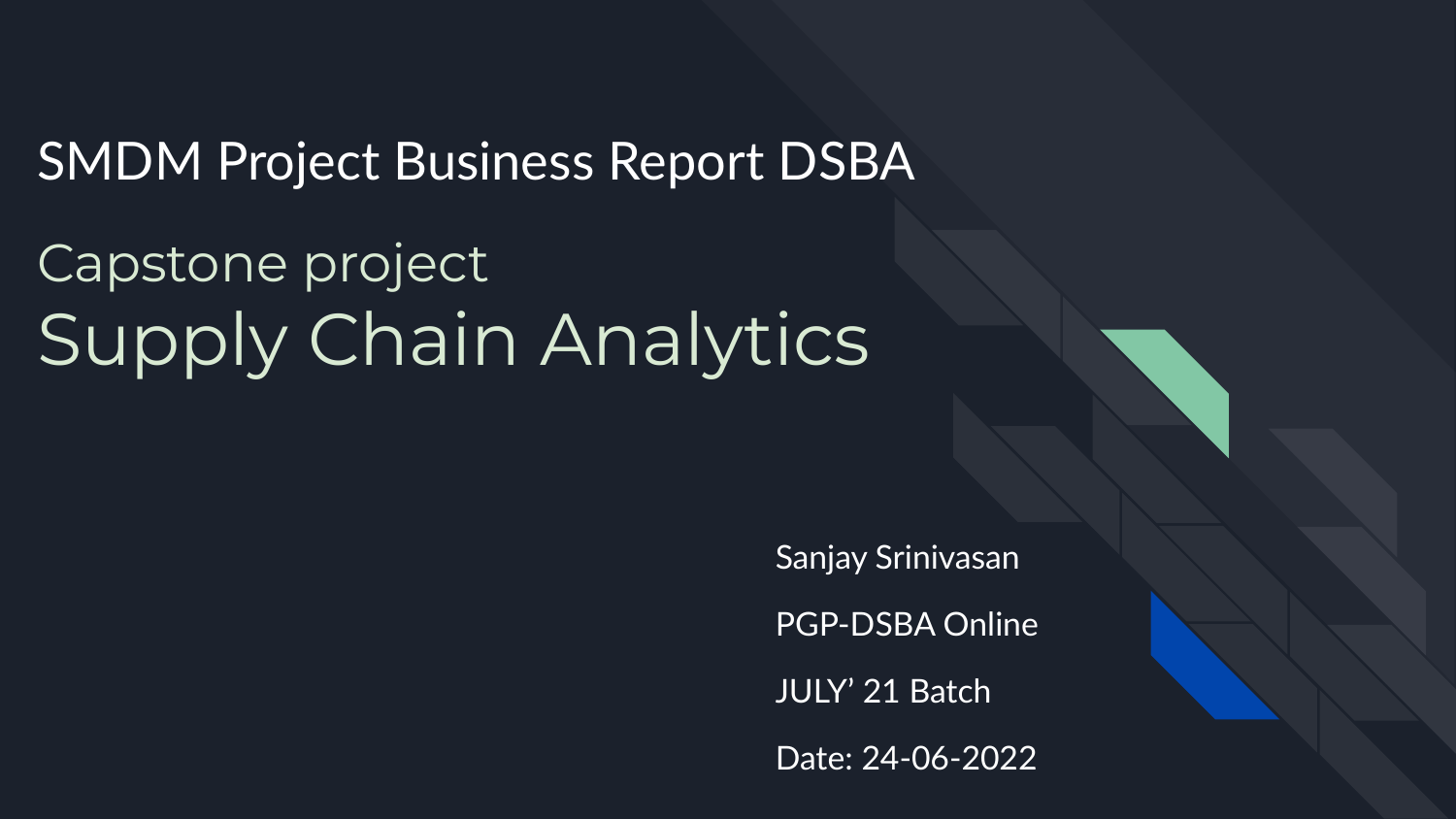

SMDM Project Business Report DSBA
# Capstone project
Supply Chain Analytics
Sanjay Srinivasan
PGP-DSBA Online
JULY’ 21 Batch
Date: 24-06-2022